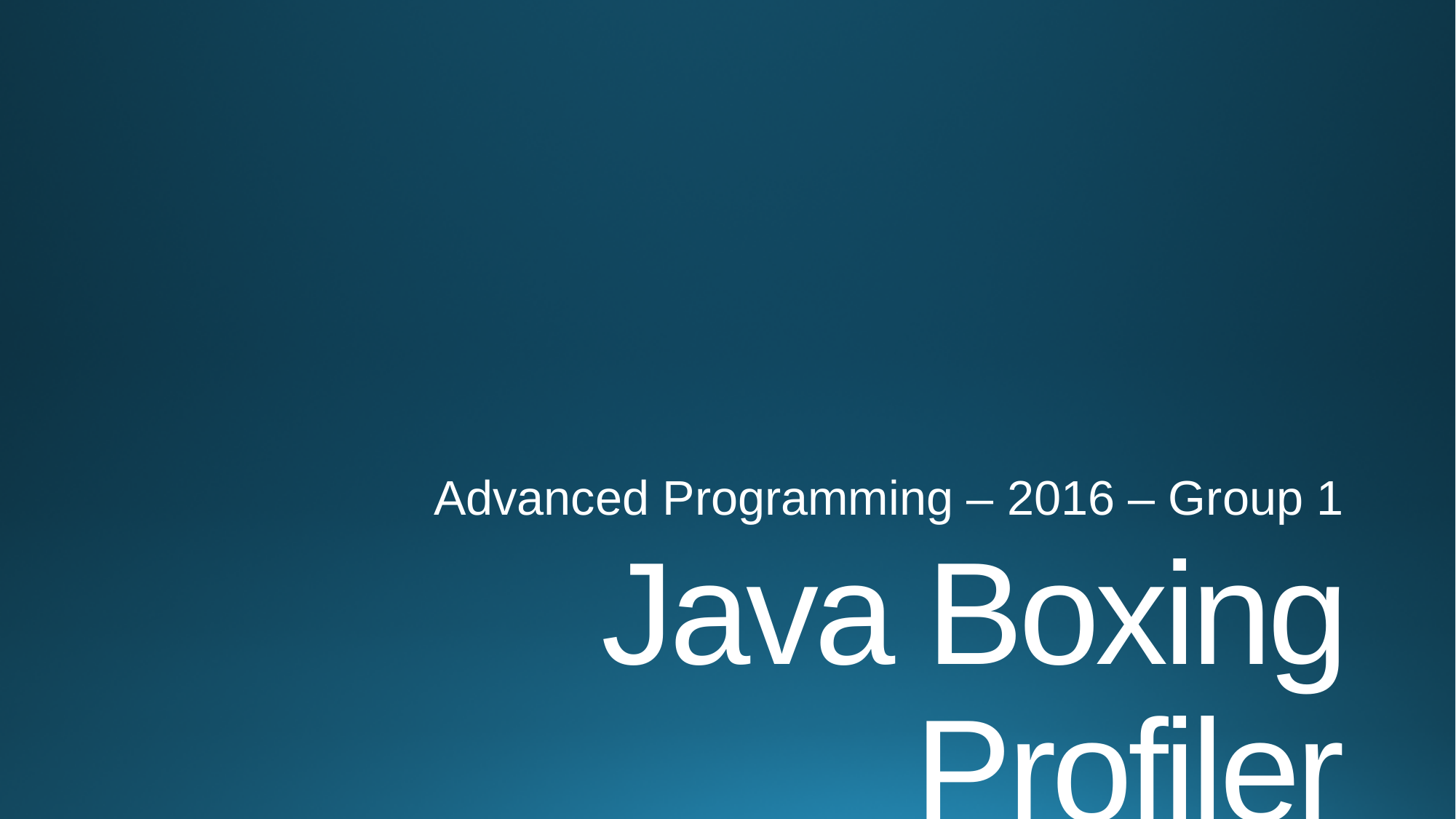

Advanced Programming – 2016 – Group 1
# Java Boxing Profiler